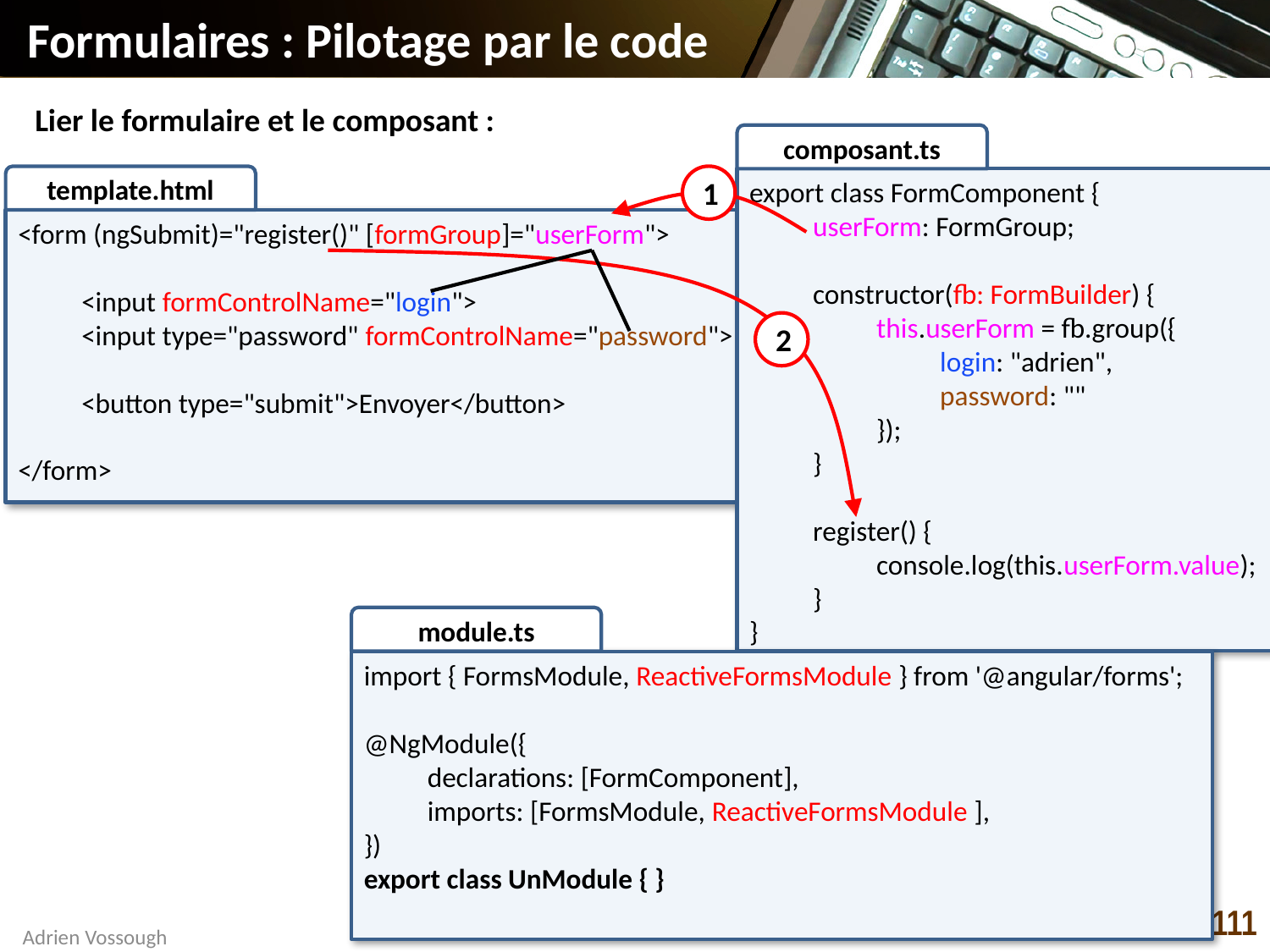

# Formulaires : Pilotage par le code
Lier le formulaire et le composant :
composant.ts
export class FormComponent {
userForm: FormGroup;

constructor(fb: FormBuilder) {
this.userForm = fb.group({
login: "adrien",
password: ""
});
}

register() {
console.log(this.userForm.value);
}
}
template.html
<form (ngSubmit)="register()" [formGroup]="userForm">

<input formControlName="login">
<input type="password" formControlName="password">

<button type="submit">Envoyer</button>

</form>
1

2
module.ts
import { FormsModule, ReactiveFormsModule } from '@angular/forms';

@NgModule({
declarations: [FormComponent],
imports: [FormsModule, ReactiveFormsModule ],
})
export class UnModule { }
111
Adrien Vossough